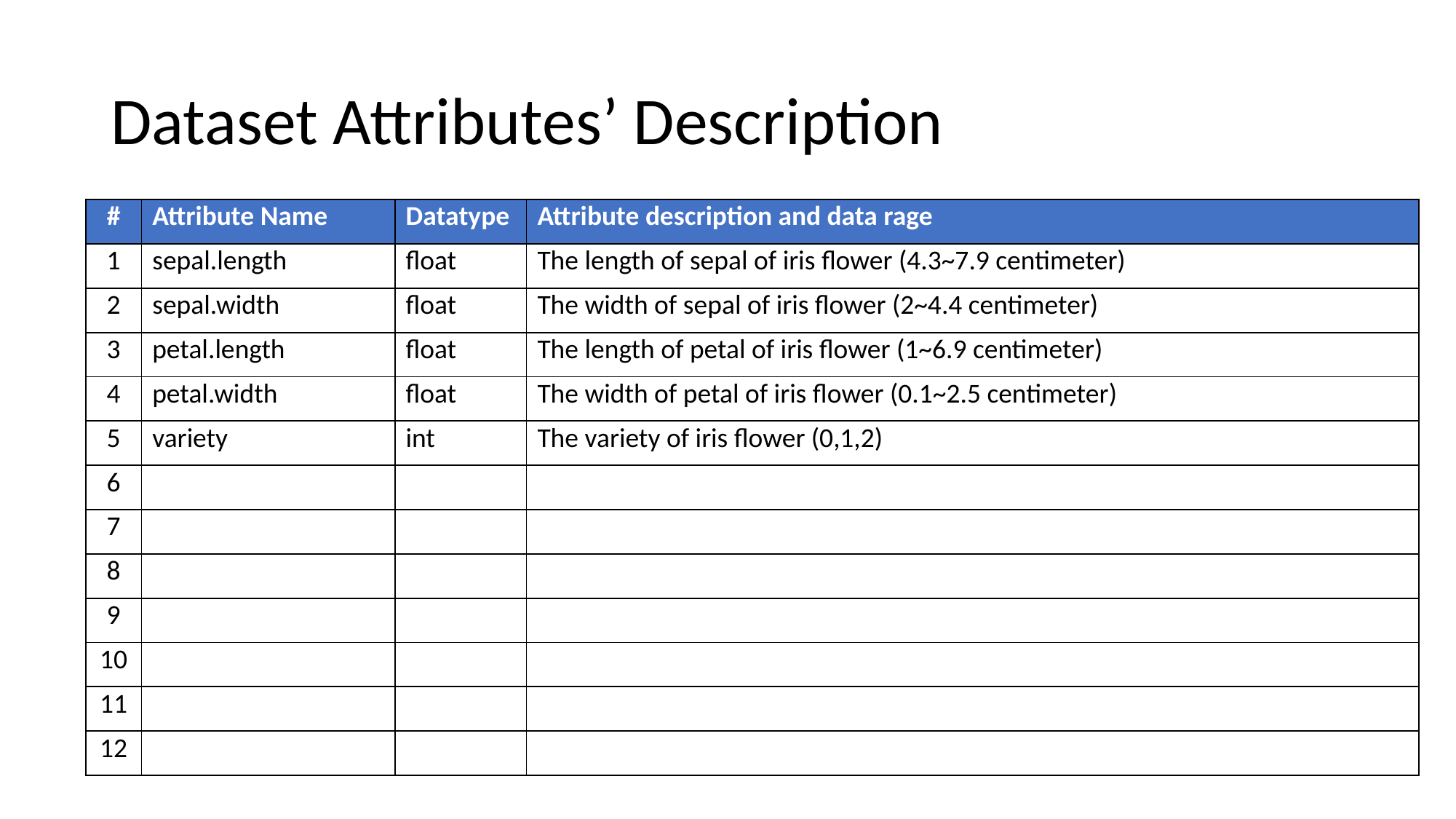

# Dataset Attributes’ Description
| # | Attribute Name | Datatype | Attribute description and data rage |
| --- | --- | --- | --- |
| 1 | sepal.length | float | The length of sepal of iris flower (4.3~7.9 centimeter) |
| 2 | sepal.width | float | The width of sepal of iris flower (2~4.4 centimeter) |
| 3 | petal.length | float | The length of petal of iris flower (1~6.9 centimeter) |
| 4 | petal.width | float | The width of petal of iris flower (0.1~2.5 centimeter) |
| 5 | variety | int | The variety of iris flower (0,1,2) |
| 6 |  |  |  |
| 7 |  |  |  |
| 8 |  |  |  |
| 9 |  |  |  |
| 10 |  |  |  |
| 11 |  |  |  |
| 12 |  |  |  |